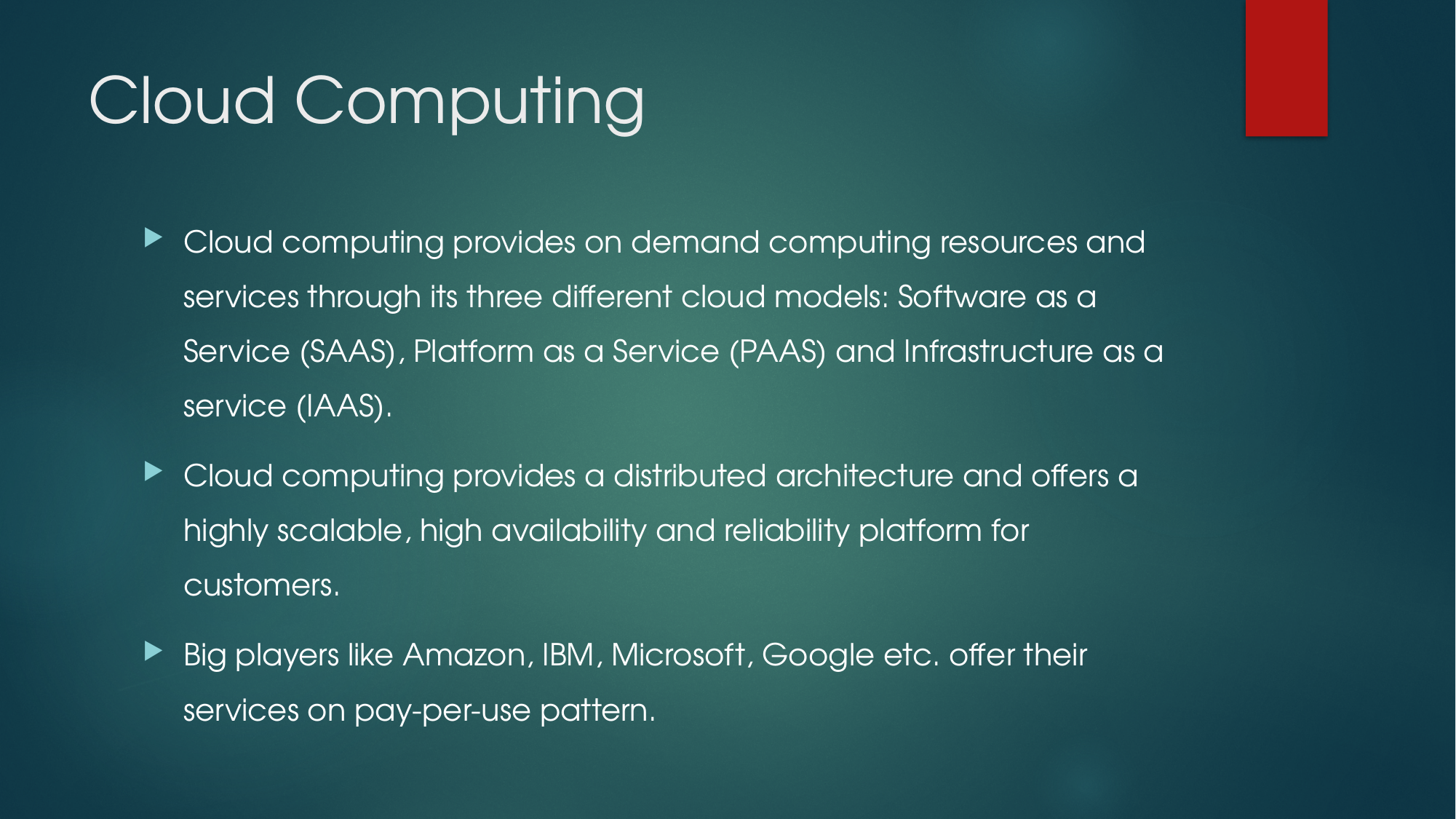

# Cloud Computing
Cloud computing provides on demand computing resources and services through its three different cloud models: Software as a Service (SAAS), Platform as a Service (PAAS) and Infrastructure as a service (IAAS).
Cloud computing provides a distributed architecture and offers a highly scalable, high availability and reliability platform for customers.
Big players like Amazon, IBM, Microsoft, Google etc. offer their services on pay-per-use pattern.